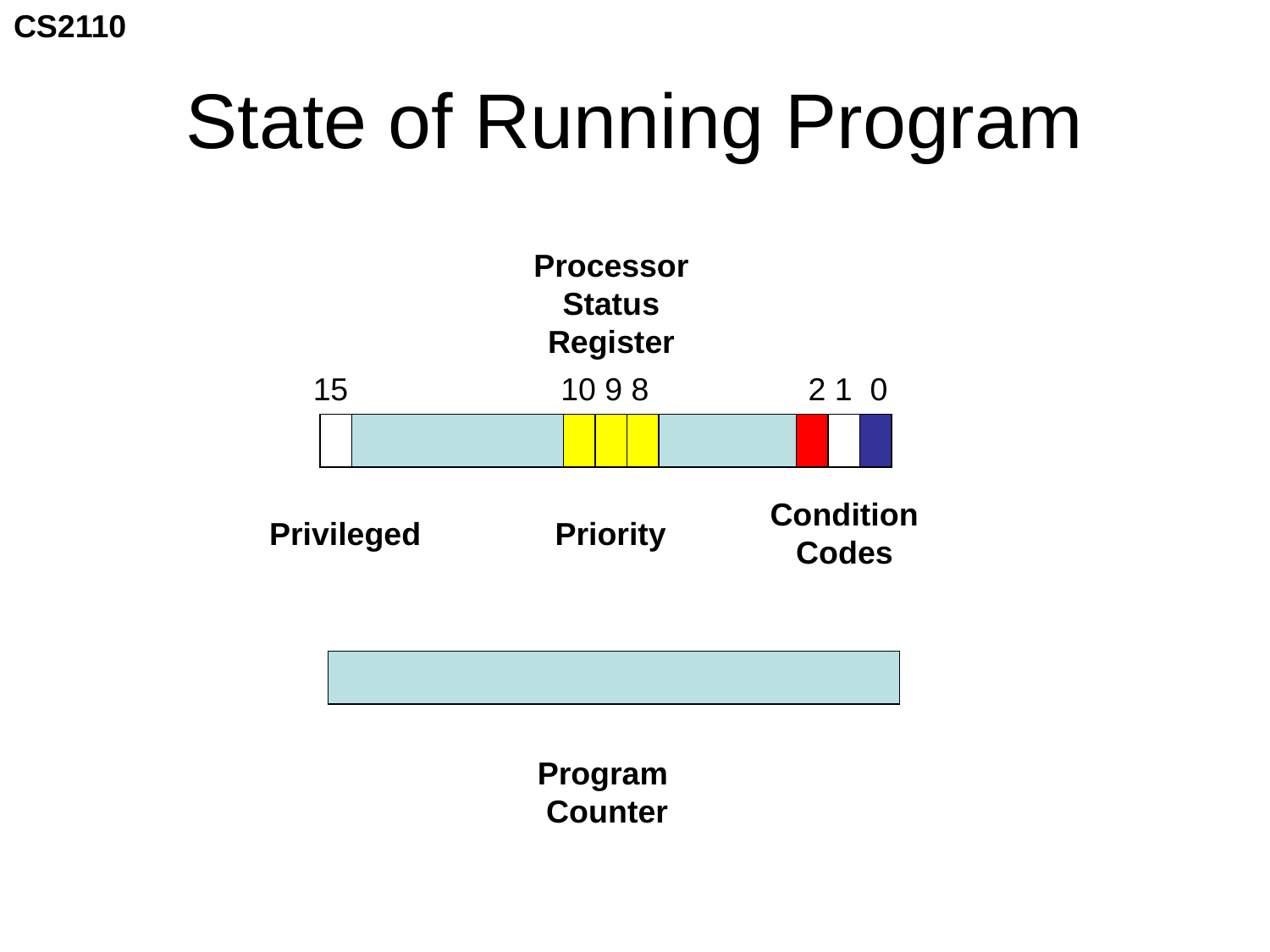

# State of Running Program
Processor
Status
Register
15                        10 9 8                  2 1  0

Condition
Codes
Privileged
Priority

Program
Counter